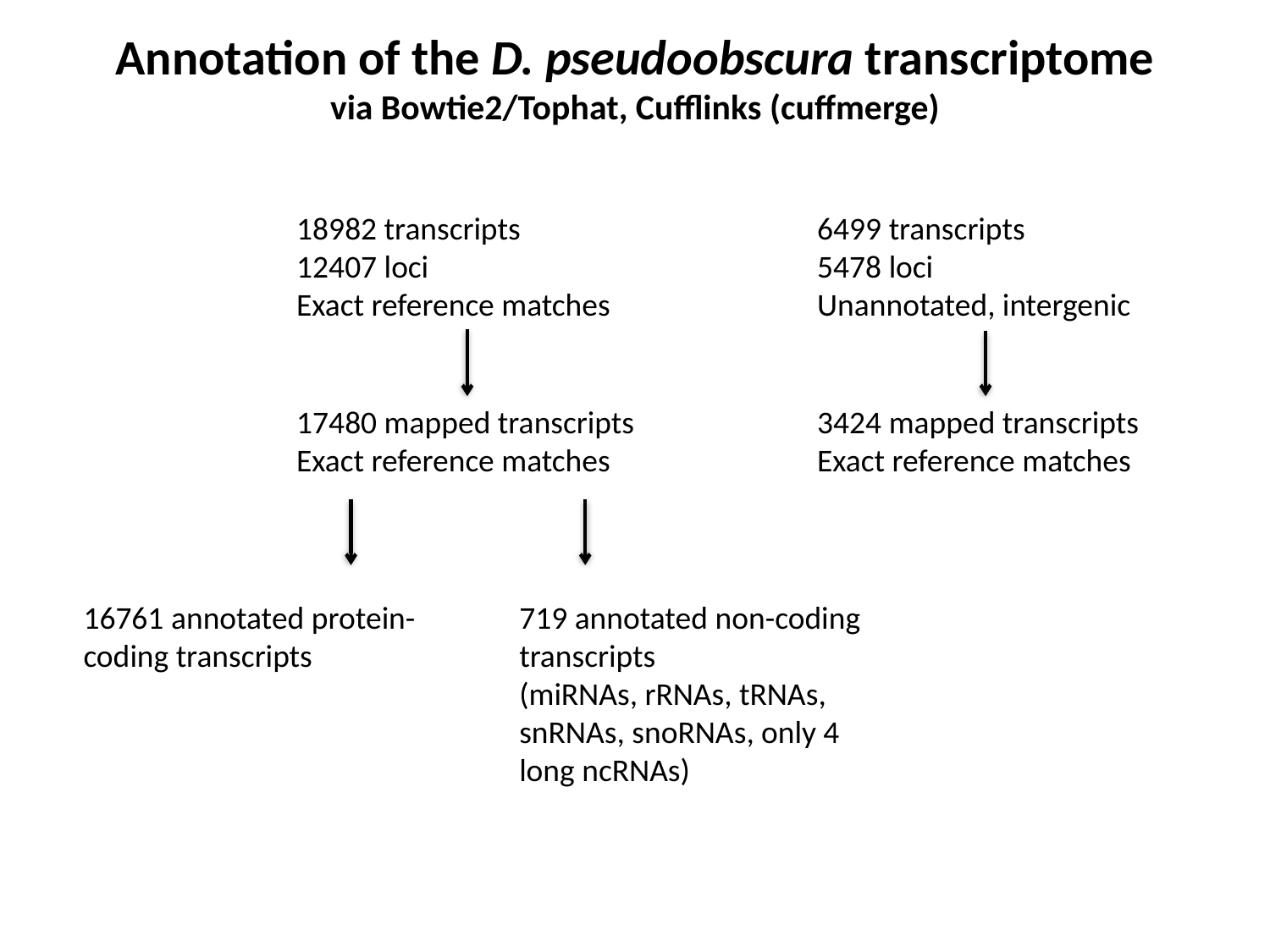

Annotation of the D. pseudoobscura transcriptome
via Bowtie2/Tophat, Cufflinks (cuffmerge)
18982 transcripts
12407 loci
Exact reference matches
6499 transcripts
5478 loci
Unannotated, intergenic
17480 mapped transcripts
Exact reference matches
3424 mapped transcripts
Exact reference matches
16761 annotated protein-coding transcripts
719 annotated non-coding transcripts
(miRNAs, rRNAs, tRNAs, snRNAs, snoRNAs, only 4 long ncRNAs)